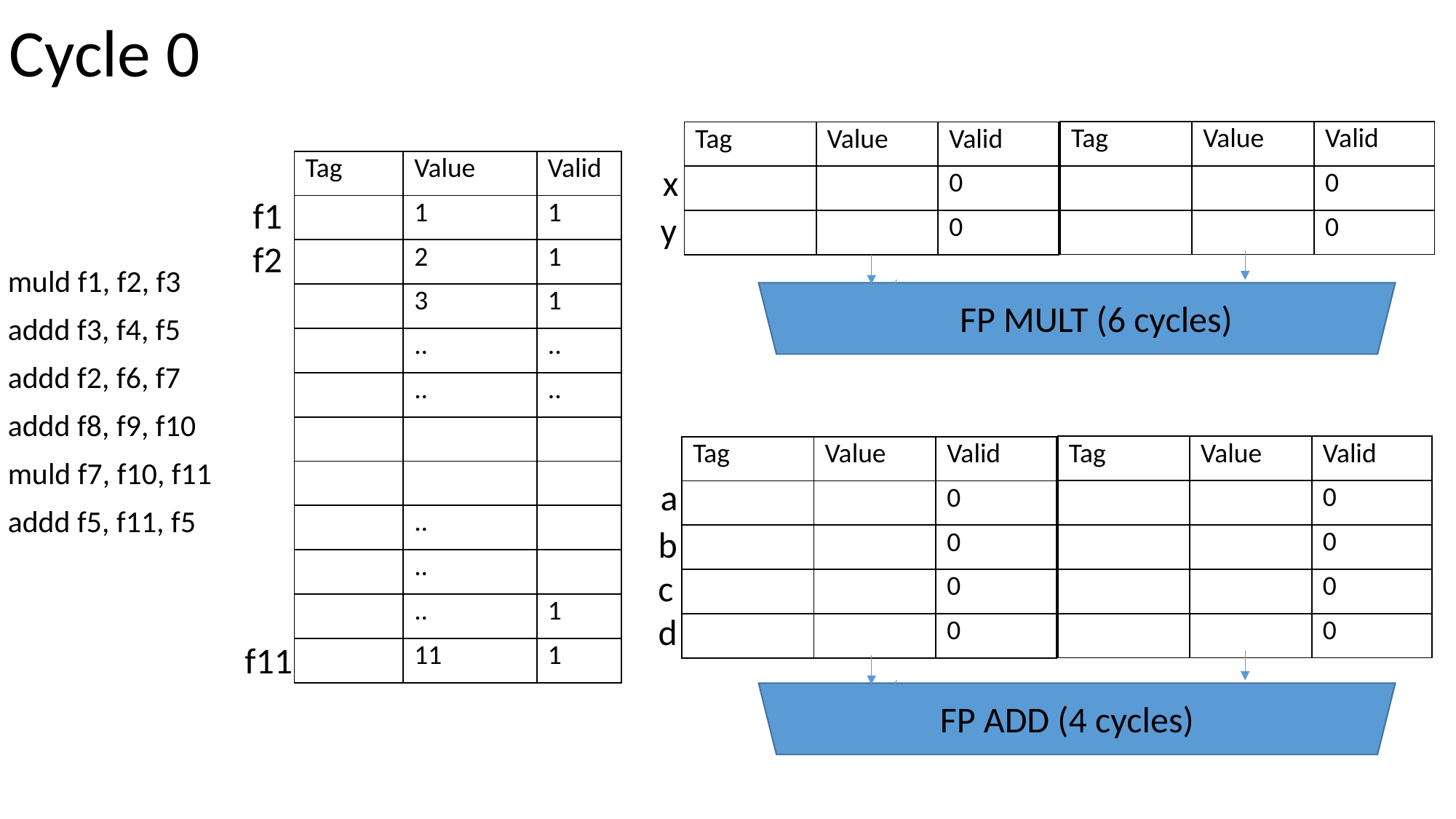

# Cycle 0
| Tag | Value | Valid |
| --- | --- | --- |
|  |  | 0 |
|  |  | 0 |
| Tag | Value | Valid |
| --- | --- | --- |
|  |  | 0 |
|  |  | 0 |
| Tag | Value | Valid |
| --- | --- | --- |
|  | 1 | 1 |
|  | 2 | 1 |
|  | 3 | 1 |
|  | .. | .. |
|  | .. | .. |
|  |  |  |
|  |  |  |
|  | .. |  |
|  | .. |  |
|  | .. | 1 |
|  | 11 | 1 |
x
f1
y
f2
muld f1, f2, f3
addd f3, f4, f5
addd f2, f6, f7
addd f8, f9, f10
muld f7, f10, f11
addd f5, f11, f5

FP MULT (6 cycles)
| Tag | Value | Valid |
| --- | --- | --- |
|  |  | 0 |
|  |  | 0 |
|  |  | 0 |
|  |  | 0 |
| Tag | Value | Valid |
| --- | --- | --- |
|  |  | 0 |
|  |  | 0 |
|  |  | 0 |
|  |  | 0 |
a
b
c
d
f11

FP ADD (4 cycles)